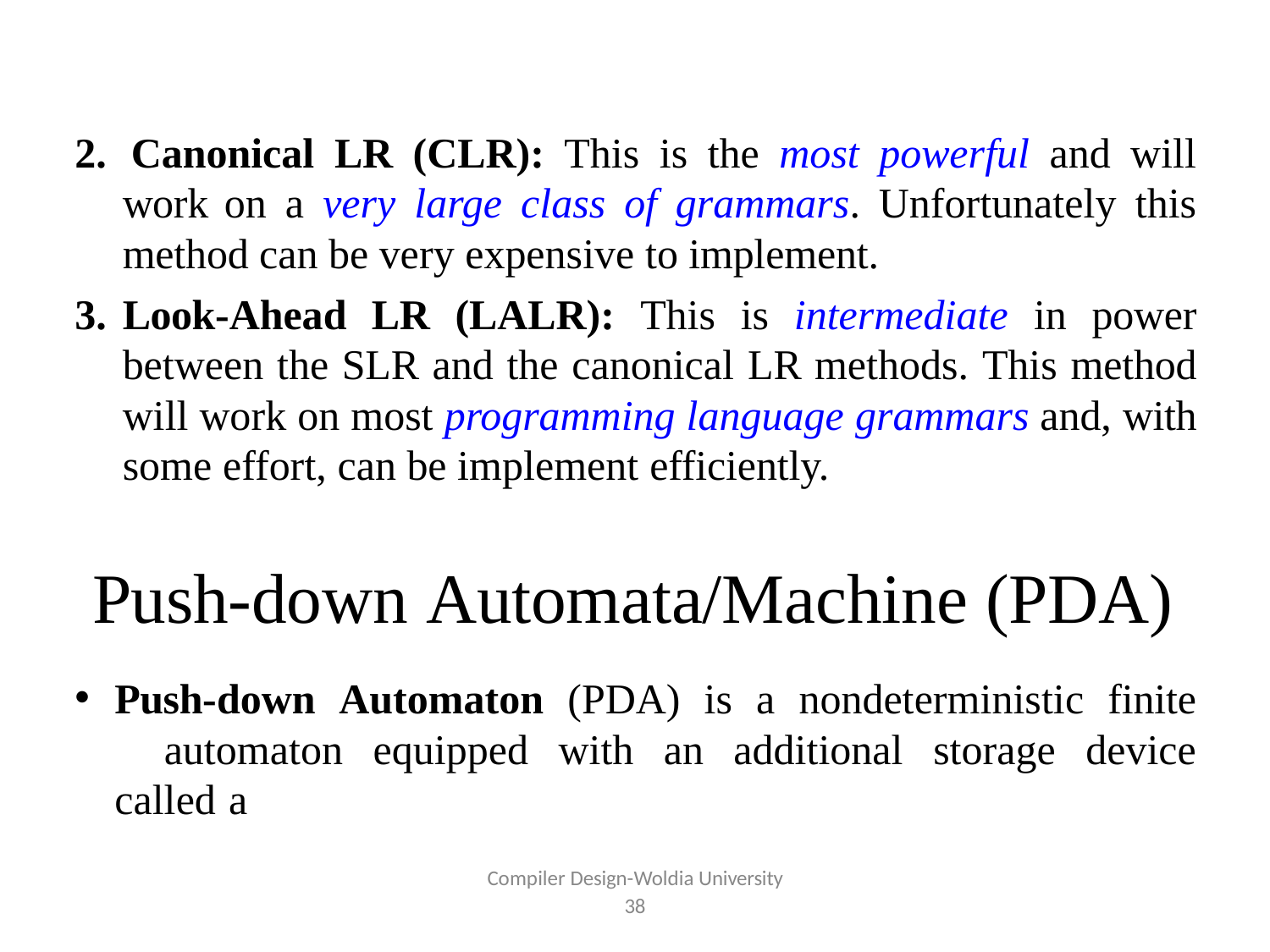

# 2. Canonical LR (CLR): This is the most powerful and will work on a very large class of grammars. Unfortunately this method can be very expensive to implement.
Look-Ahead  LR  (LALR):  This  is  intermediate  in  power between the SLR and the canonical LR methods. This method will work on most programming language grammars and, with some effort, can be implement efficiently.

Push-down Automata/Machine (PDA)
Push-down  Automaton  (PDA)  is  a  nondeterministic  finite 	automaton equipped with an additional storage device called a
Compiler Design-Woldia University
38